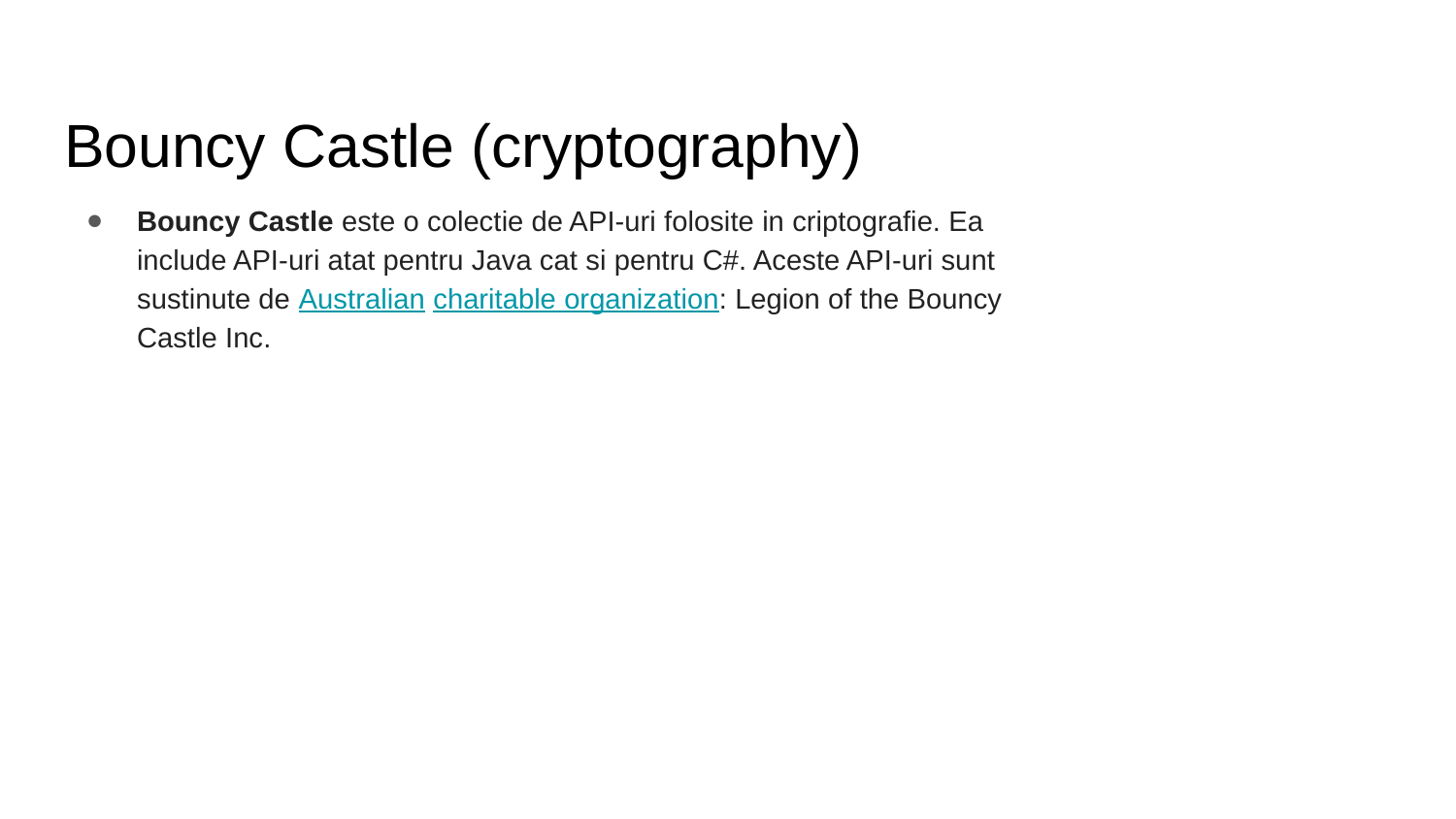

# Bouncy Castle (cryptography)

Bouncy Castle este o colectie de API-uri folosite in criptografie. Ea include API-uri atat pentru Java cat si pentru C#. Aceste API-uri sunt sustinute de Australian charitable organization: Legion of the Bouncy Castle Inc.